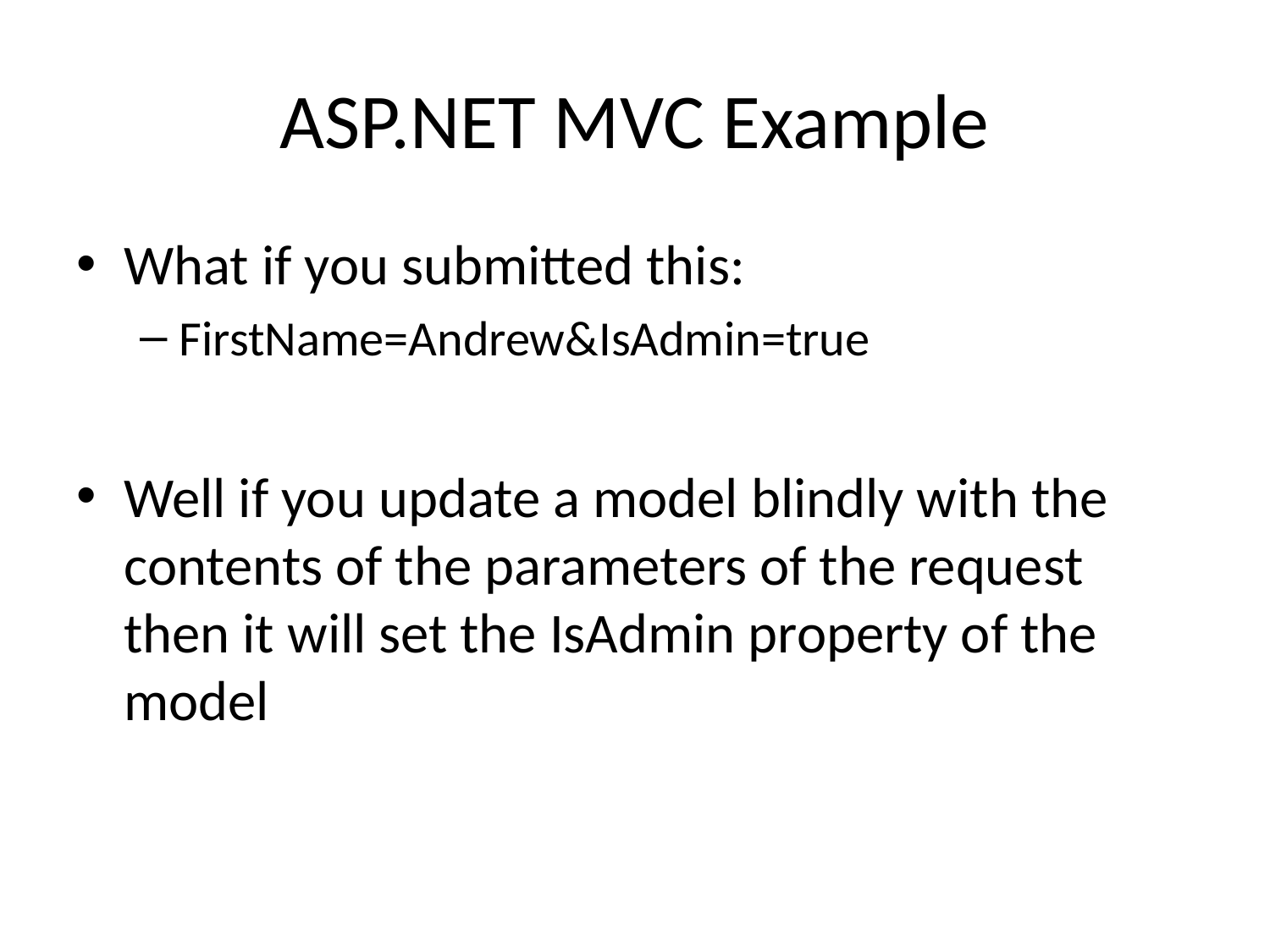

# ASP.NET MVC Example
What if you submitted this:
FirstName=Andrew&IsAdmin=true

Well if you update a model blindly with the contents of the parameters of the request then it will set the IsAdmin property of the model